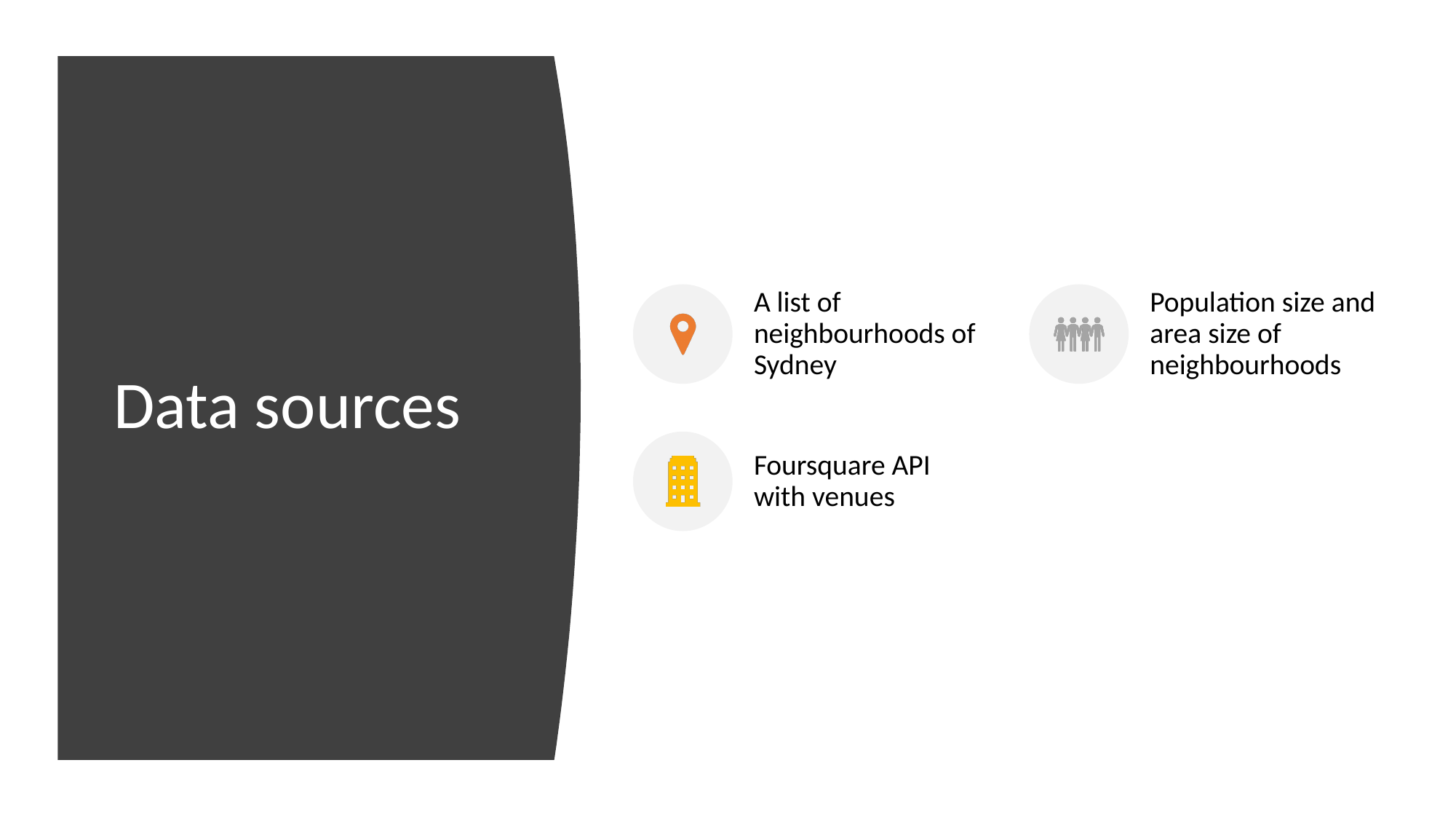

A list of neighbourhoods of Sydney
Population size and area size of neighbourhoods
Foursquare API with venues

# Data sources